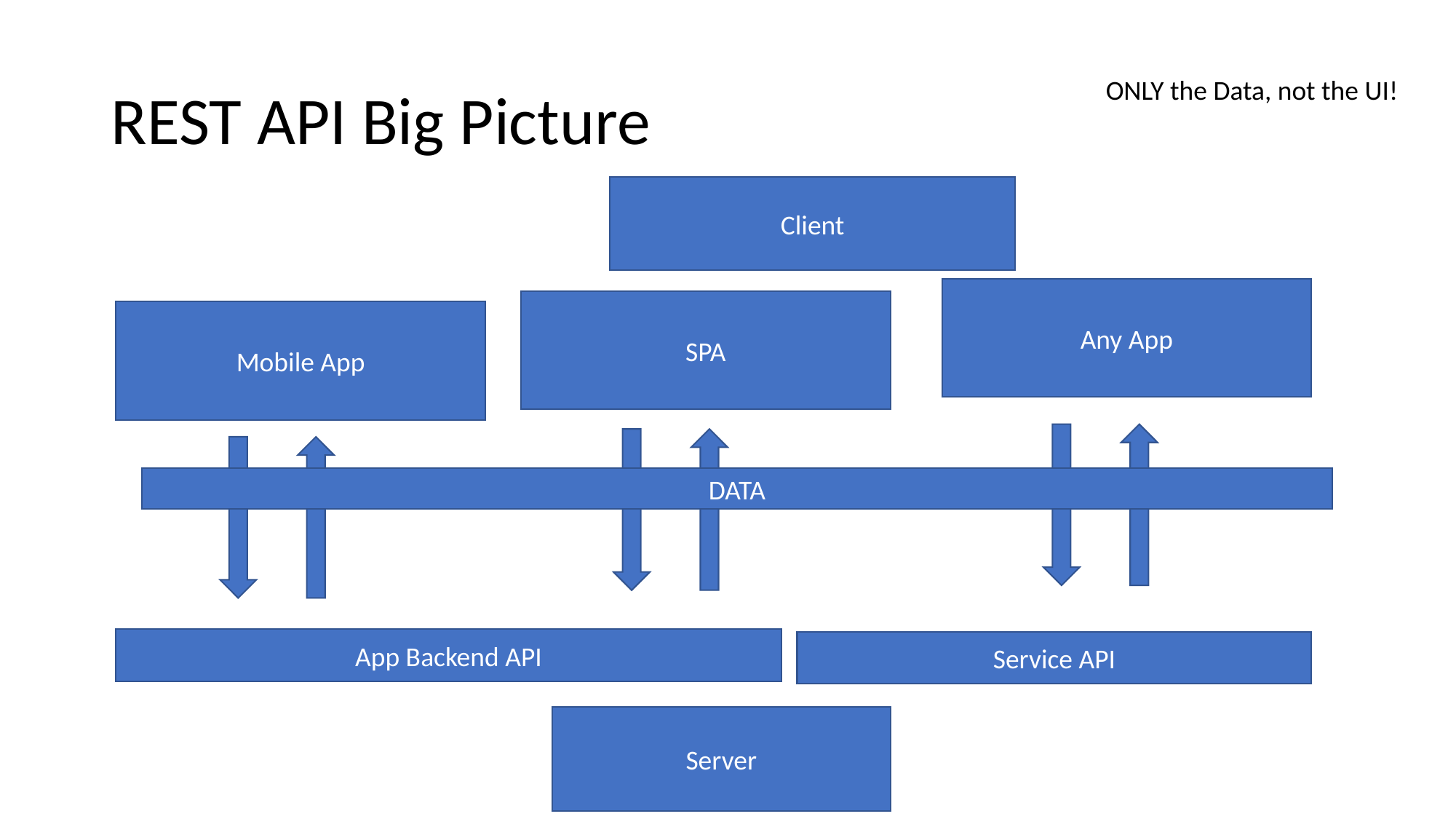

# REST API Big Picture
ONLY the Data, not the UI!
Client
Any App
SPA
Mobile App

DATA
App Backend API
Service API
Server